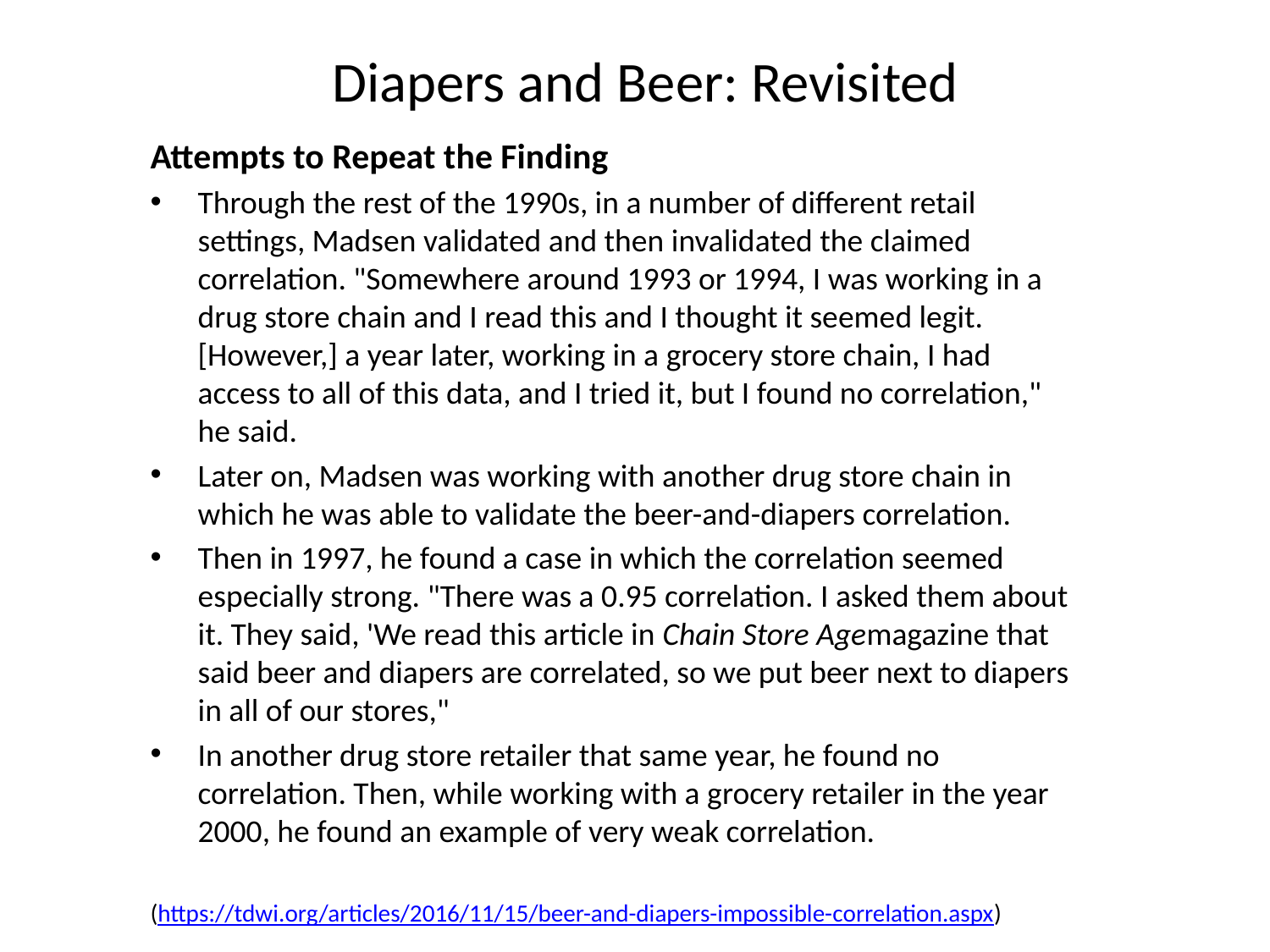

# Diapers and Beer: Revisited
Attempts to Repeat the Finding
Through the rest of the 1990s, in a number of different retail settings, Madsen validated and then invalidated the claimed correlation. "Somewhere around 1993 or 1994, I was working in a drug store chain and I read this and I thought it seemed legit. [However,] a year later, working in a grocery store chain, I had access to all of this data, and I tried it, but I found no correlation," he said.
Later on, Madsen was working with another drug store chain in which he was able to validate the beer-and-diapers correlation.
Then in 1997, he found a case in which the correlation seemed especially strong. "There was a 0.95 correlation. I asked them about it. They said, 'We read this article in Chain Store Agemagazine that said beer and diapers are correlated, so we put beer next to diapers in all of our stores,"
In another drug store retailer that same year, he found no correlation. Then, while working with a grocery retailer in the year 2000, he found an example of very weak correlation.

(https://tdwi.org/articles/2016/11/15/beer-and-diapers-impossible-correlation.aspx)